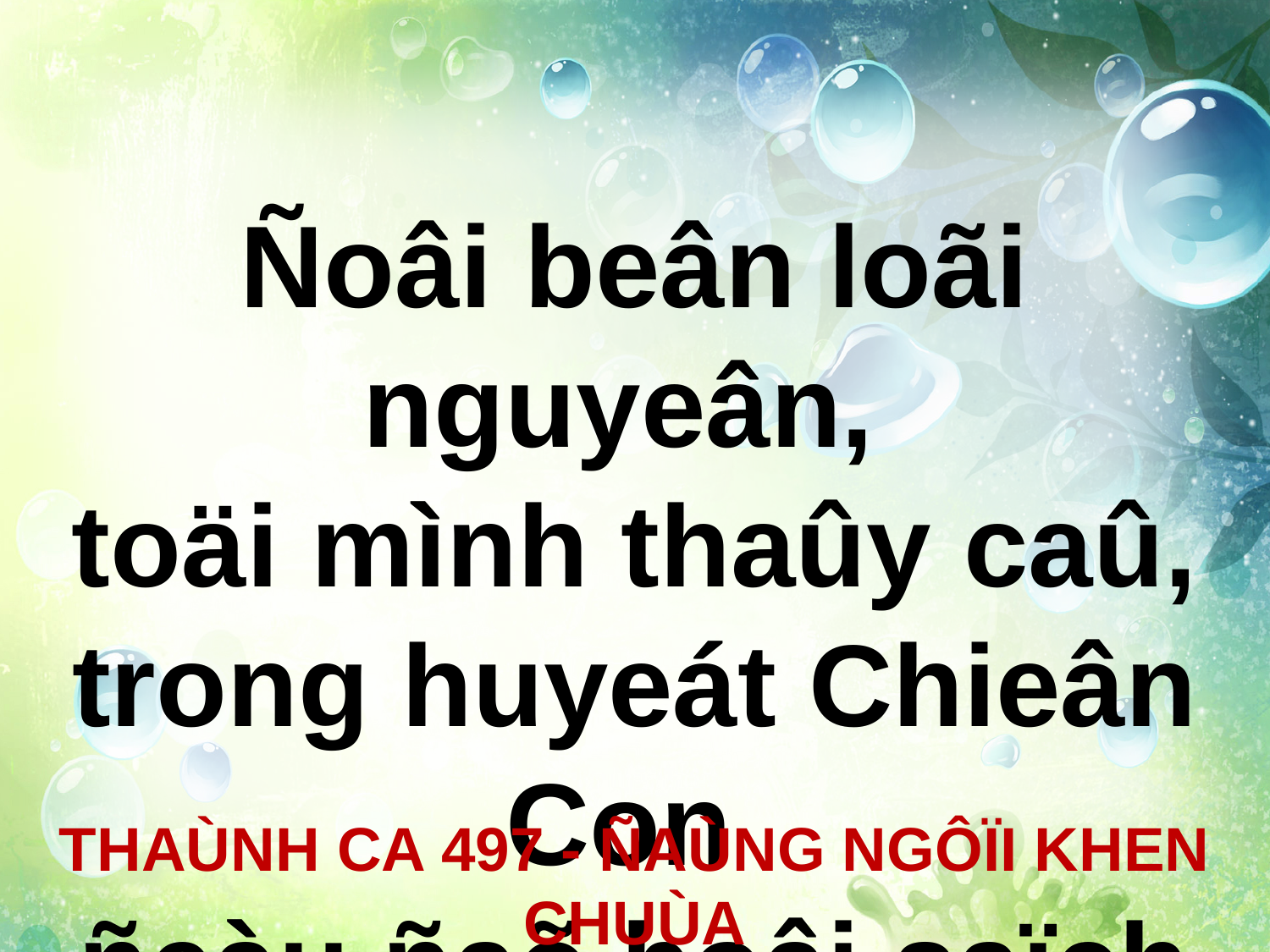

Ñoâi beân loãi nguyeân,
toäi mình thaûy caû, trong huyeát Chieân Con
ñeàu ñaõ boâi saïch roài.
THAÙNH CA 497 - ÑAÙNG NGÔÏI KHEN CHUÙA